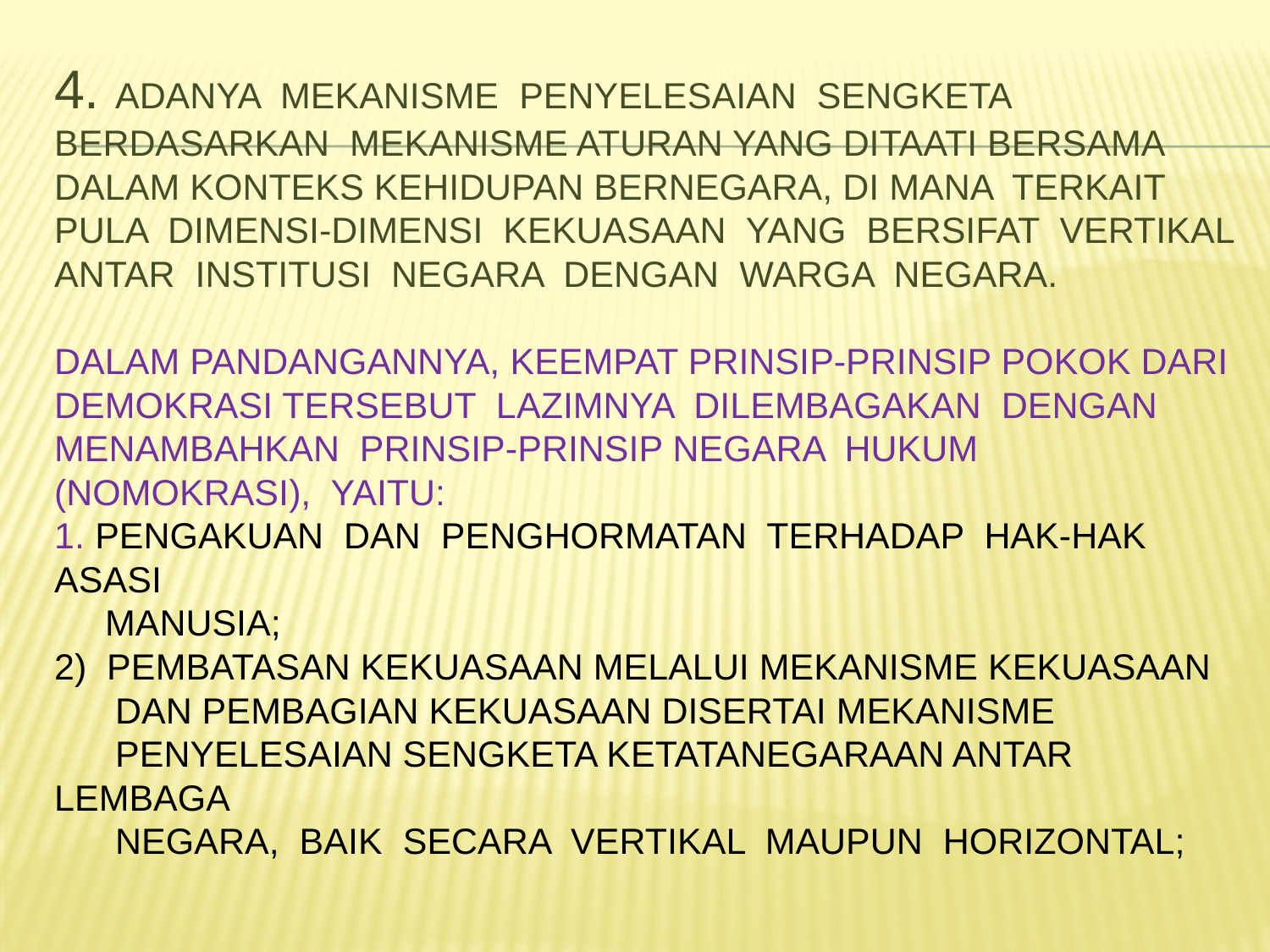

# 4. Adanya  mekanisme  penyelesaian  sengketa  berdasarkan  mekanisme aturan yang ditaati bersama dalam konteks kehidupan bernegara, di mana  terkait  pula  dimensi-dimensi  kekuasaan  yang  bersifat  vertikal antar  institusi  negara  dengan  warga  negara. Dalam pandangannya, keempat prinsip-prinsip pokok dari demokrasi tersebut  lazimnya  dilembagakan  dengan  menambahkan  prinsip-prinsip negara  hukum  (nomokrasi),  yaitu: 1. Pengakuan  dan  penghormatan  terhadap  hak-hak  asasi manusia; 2)  Pembatasan kekuasaan melalui mekanisme kekuasaan dan pembagian kekuasaan disertai mekanisme penyelesaian sengketa ketatanegaraan antar  lembaga negara,  baik  secara  vertikal  maupun  horizontal;